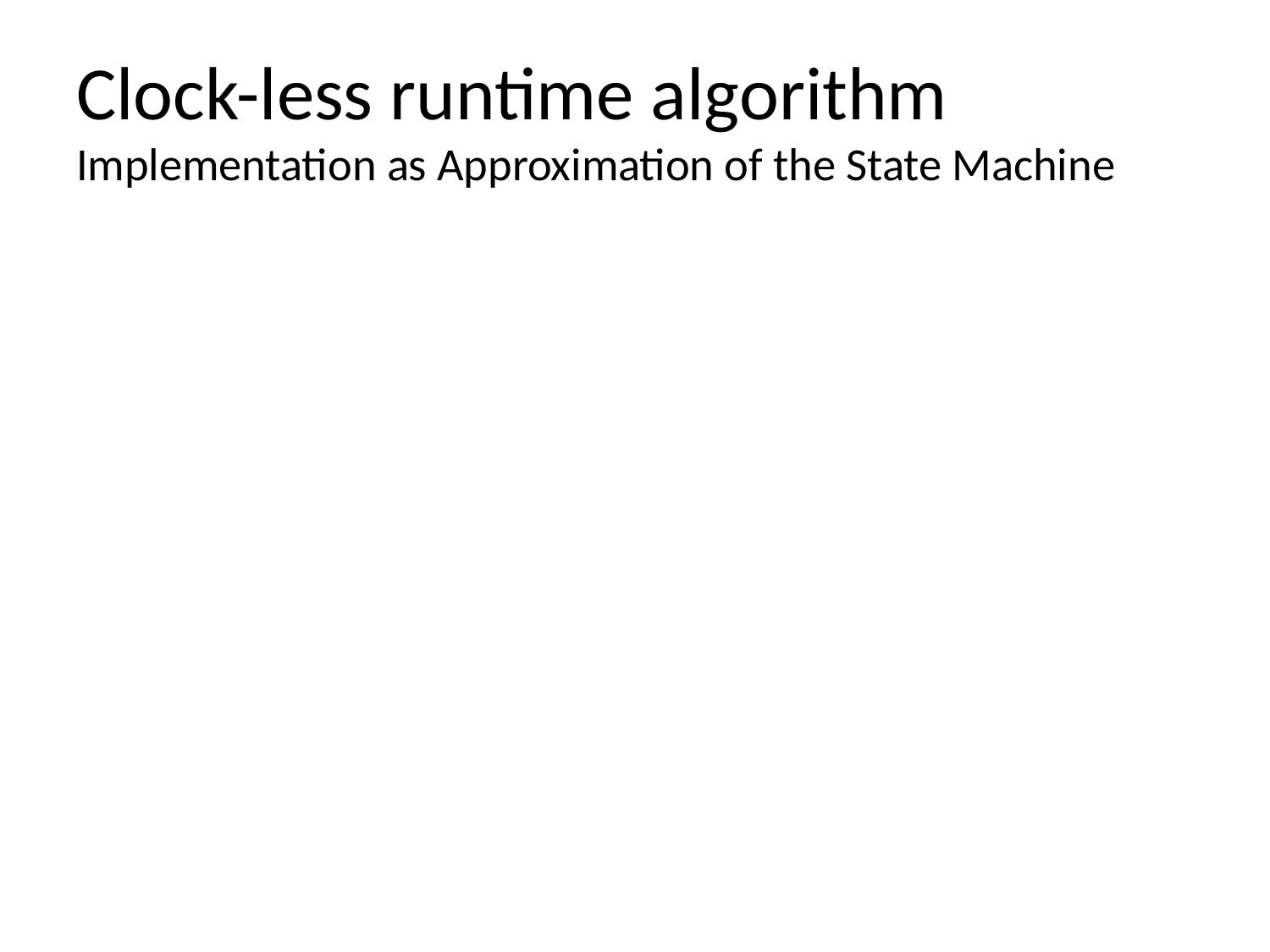

# Clock-less runtime algorithm Implementation as Approximation of the State Machine